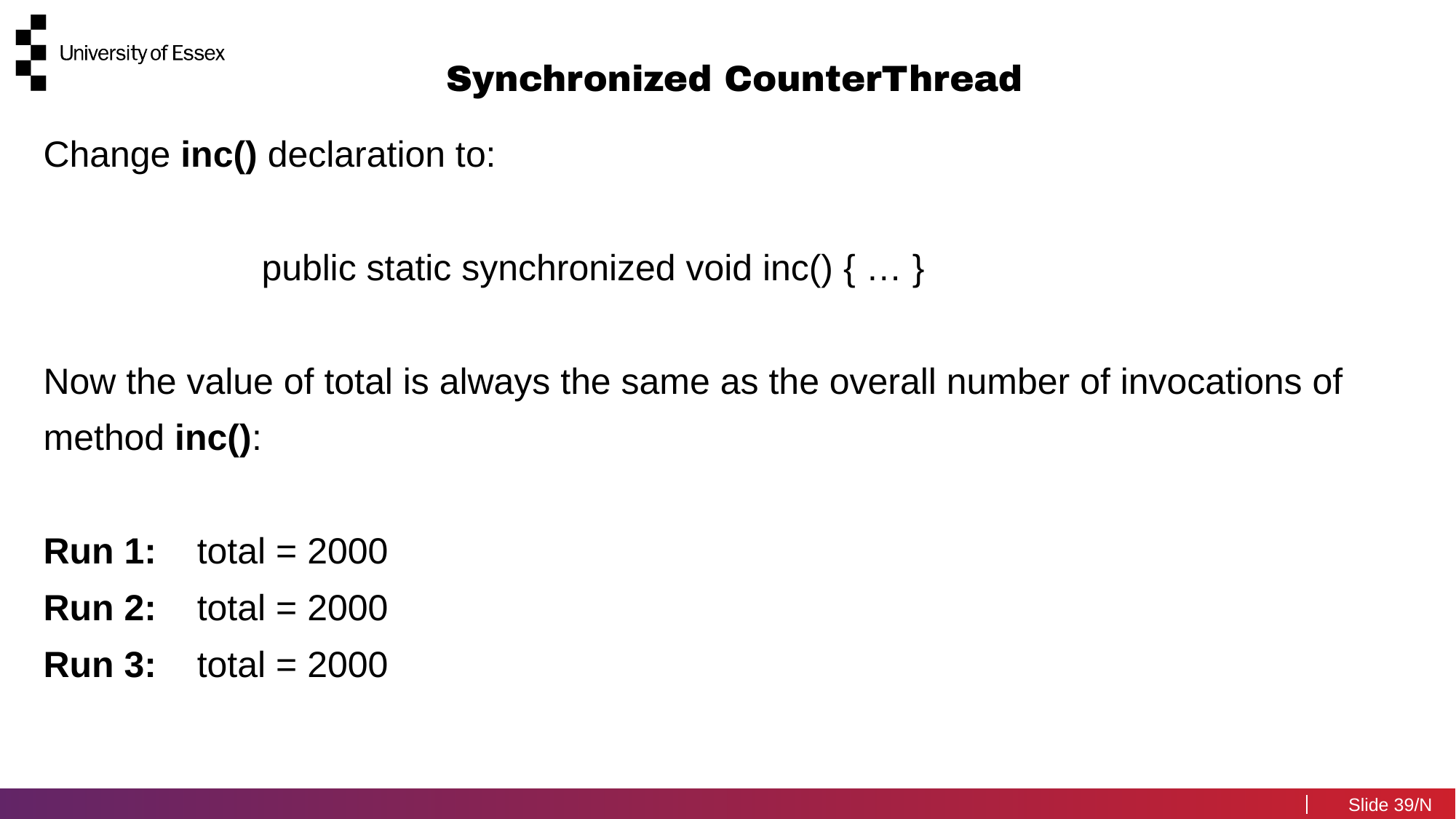

Synchronized CounterThread
Change inc() declaration to:

  		public static synchronized void inc() { … }

Now the value of total is always the same as the overall number of invocations of method inc():

Run 1:    total = 2000
Run 2:    total = 2000
Run 3:    total = 2000
39/N